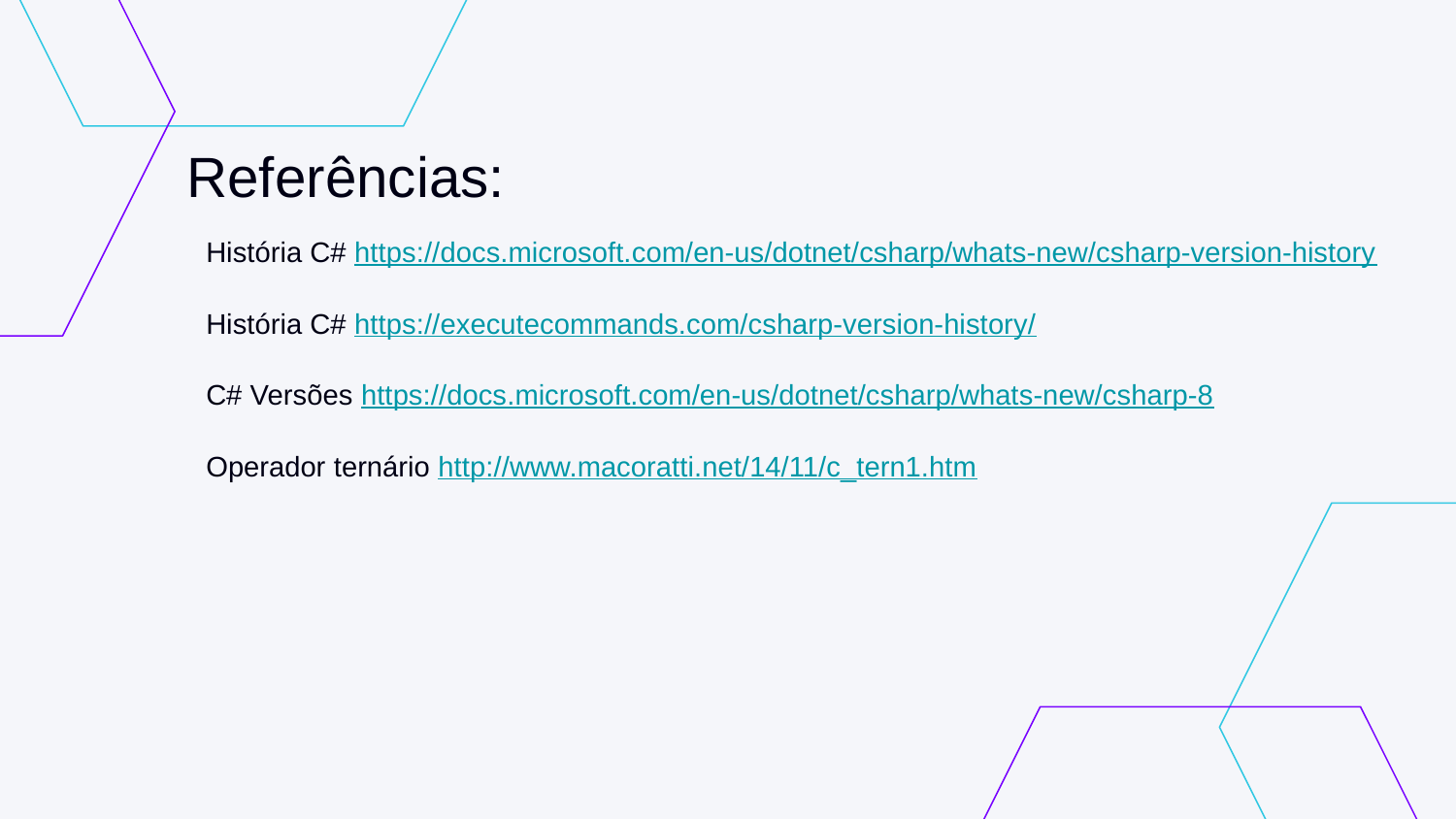

# Referências:
História C# https://docs.microsoft.com/en-us/dotnet/csharp/whats-new/csharp-version-history
História C# https://executecommands.com/csharp-version-history/
C# Versões https://docs.microsoft.com/en-us/dotnet/csharp/whats-new/csharp-8
Operador ternário http://www.macoratti.net/14/11/c_tern1.htm